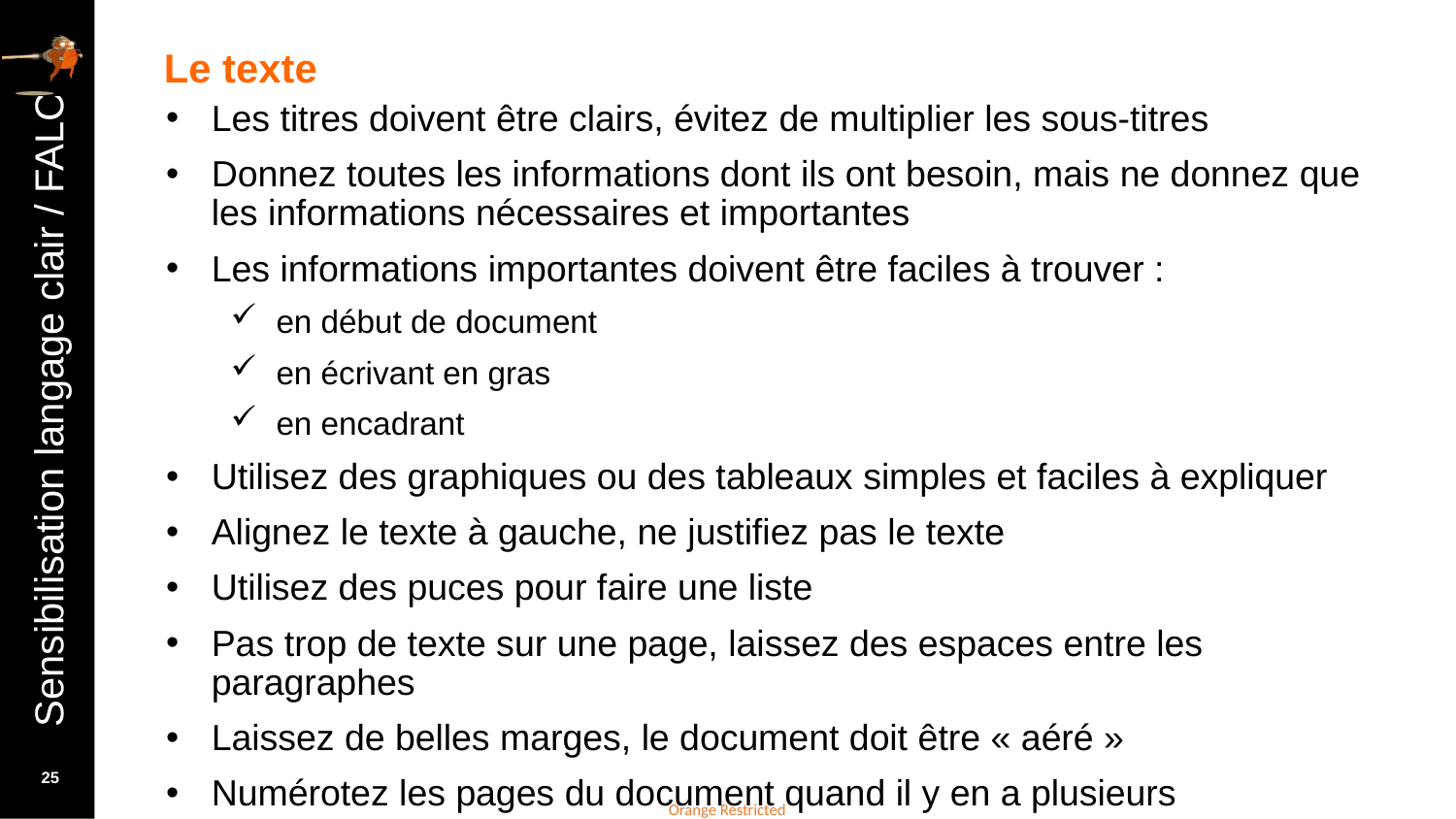

# Le texte
Les titres doivent être clairs, évitez de multiplier les sous-titres
Donnez toutes les informations dont ils ont besoin, mais ne donnez que les informations nécessaires et importantes
Les informations importantes doivent être faciles à trouver :
en début de document
en écrivant en gras
en encadrant
Utilisez des graphiques ou des tableaux simples et faciles à expliquer
Alignez le texte à gauche, ne justifiez pas le texte
Utilisez des puces pour faire une liste
Pas trop de texte sur une page, laissez des espaces entre les paragraphes
Laissez de belles marges, le document doit être « aéré »
Numérotez les pages du document quand il y en a plusieurs